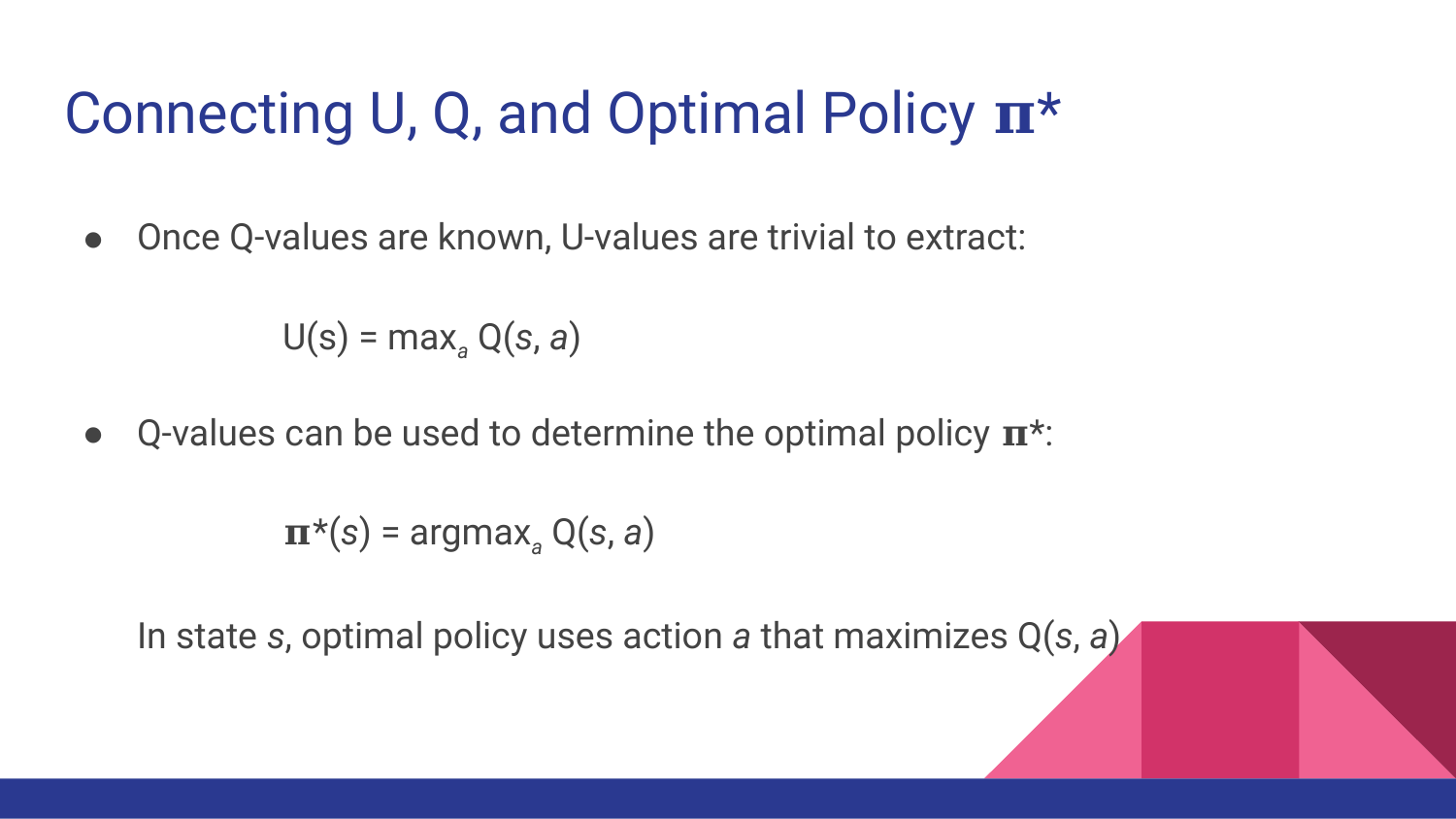

# Connecting U, Q, and Optimal Policy 𝛑*
Once Q-values are known, U-values are trivial to extract:
	U(s) = maxa Q(s, a)
Q-values can be used to determine the optimal policy 𝛑*:
	𝛑*(s) = argmaxa Q(s, a)
In state s, optimal policy uses action a that maximizes Q(s, a)